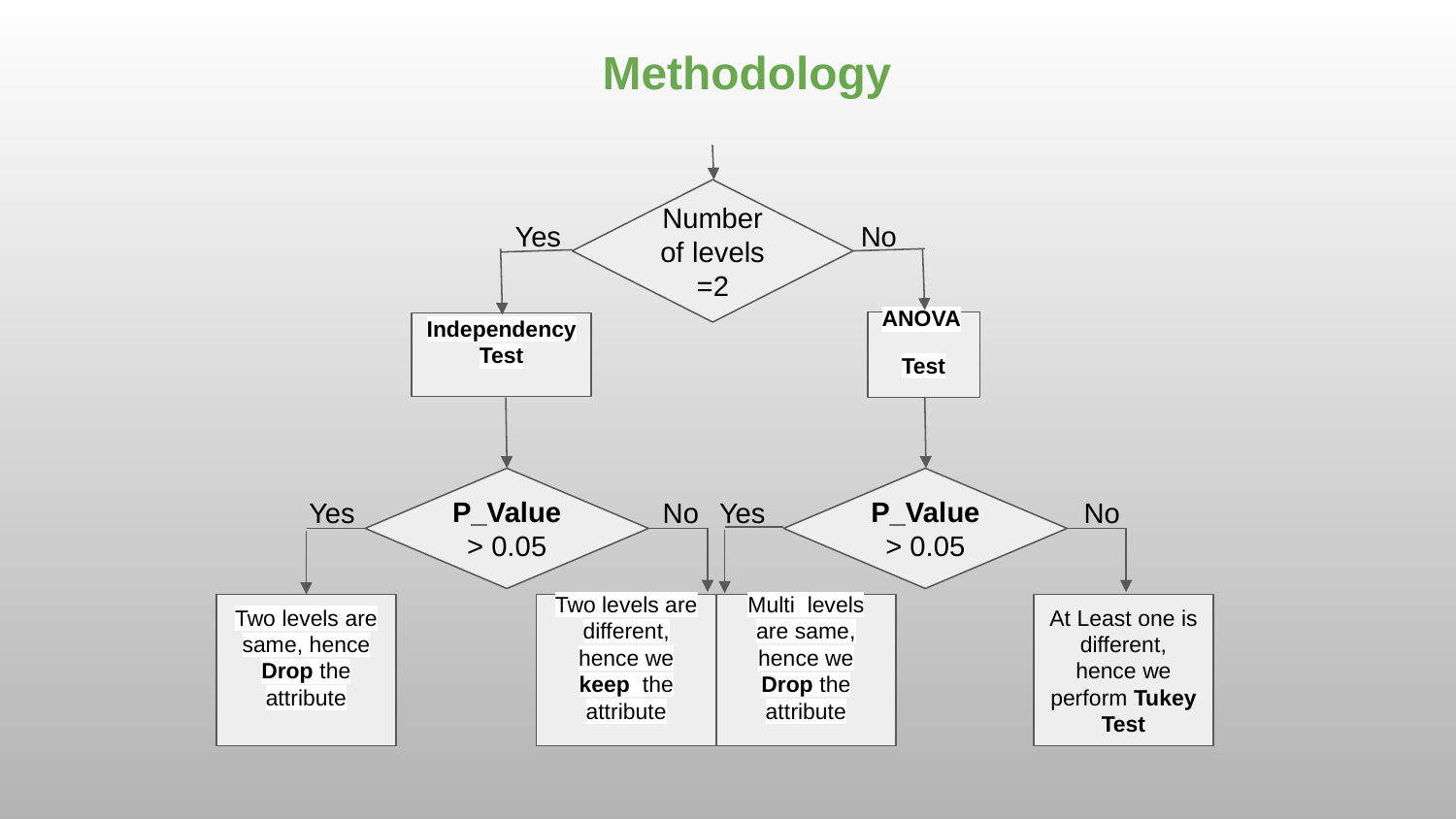

Methodology
Number of levels =2
Yes
   No
ANOVA
Test

Independency Test

P_Value> 0.05
P_Value> 0.05
Yes
   No
Yes
   No
Two levels are same, hence Drop the attribute

Two levels are different, hence we keep  the attribute

Multi  levels are same, hence we Drop the attribute

At Least one is different, hence we perform Tukey Test